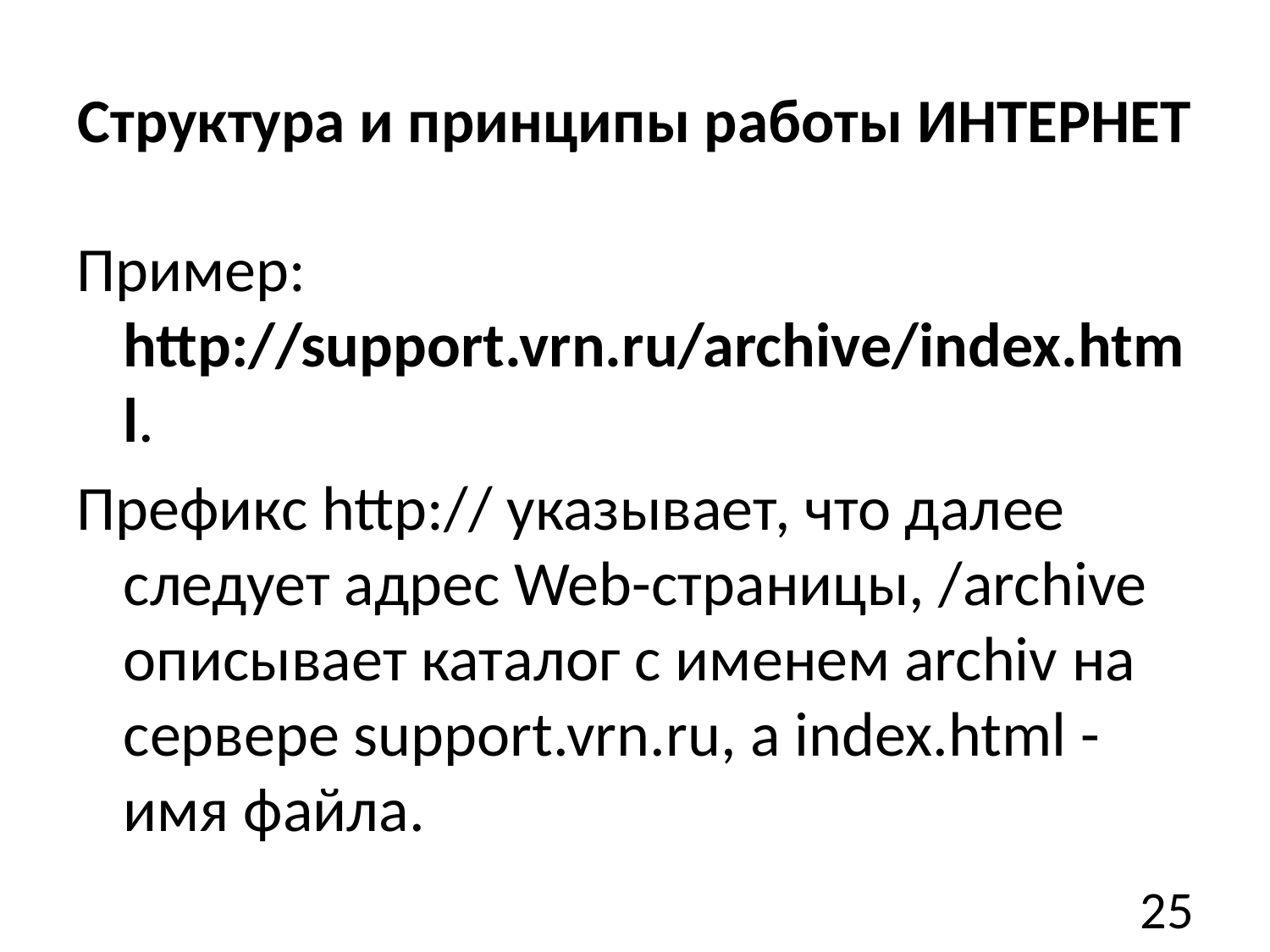

# Структура и принципы работы ИНТЕРНЕТ
Пример: http://support.vrn.ru/archive/index.html.
Префикс http:// указывает, что далее следует адрес Web-страницы, /archive описывает каталог с именем archiv на сервере support.vrn.ru, а index.html - имя файла.

25